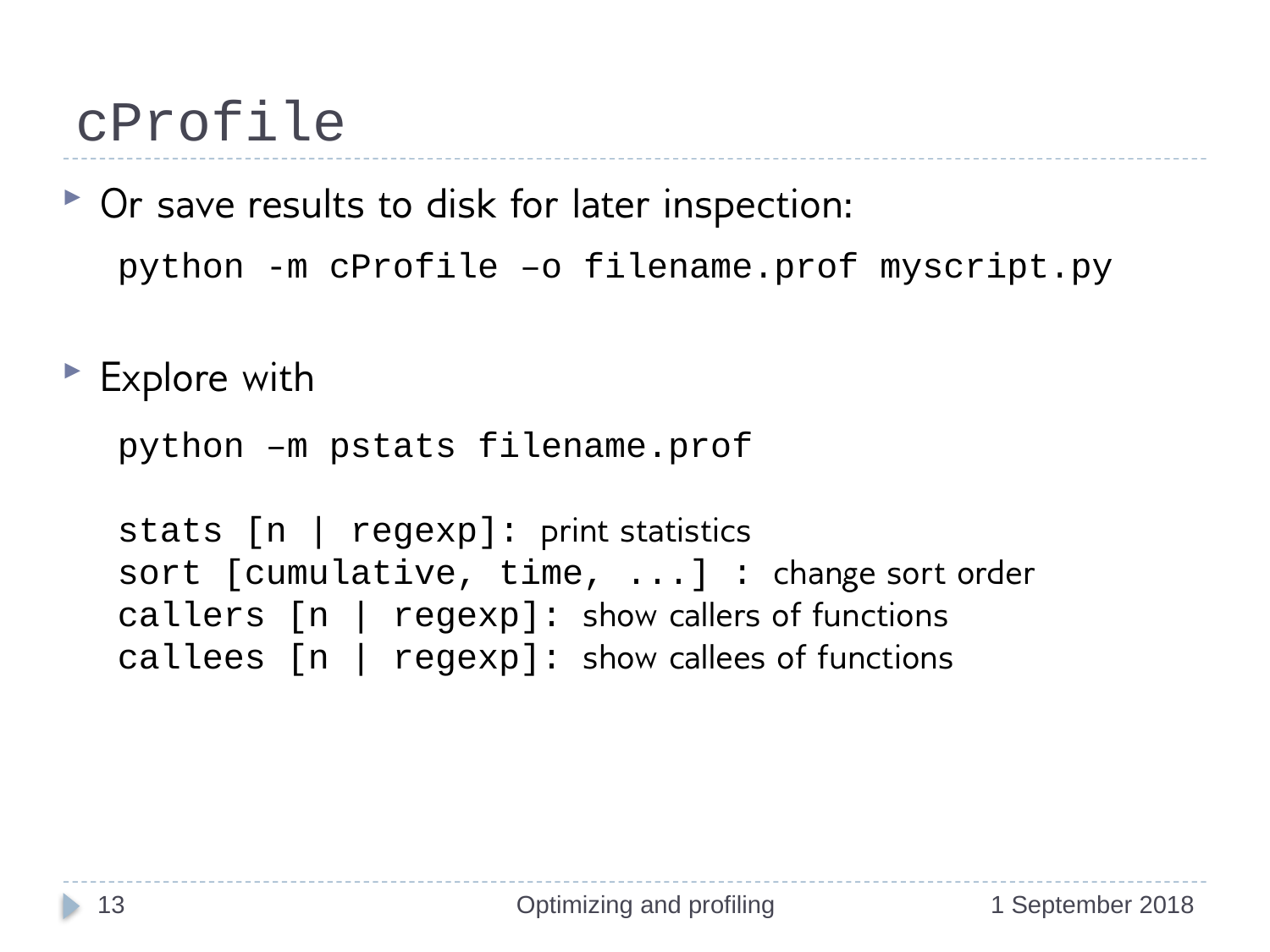

# cProfile
Or save results to disk for later inspection:
Explore with
python -m cProfile –o filename.prof myscript.py
python –m pstats filename.prof

stats [n | regexp]: print statistics
sort [cumulative, time, ...] : change sort order
callers [n | regexp]: show callers of functions
callees [n | regexp]: show callees of functions
13
Optimizing and profiling
1 September 2018